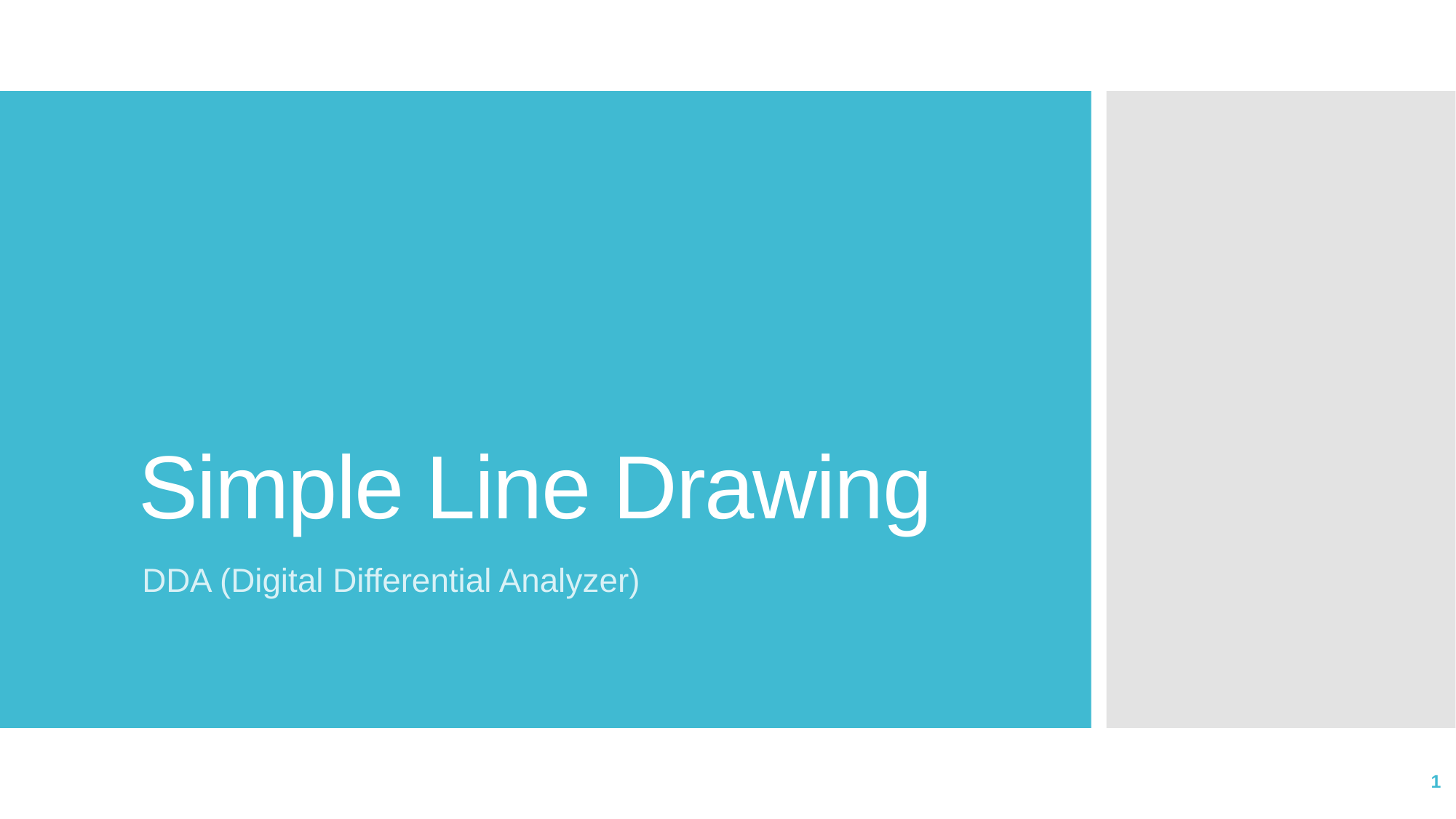

# Simple Line Drawing
DDA (Digital Differential Analyzer)
1